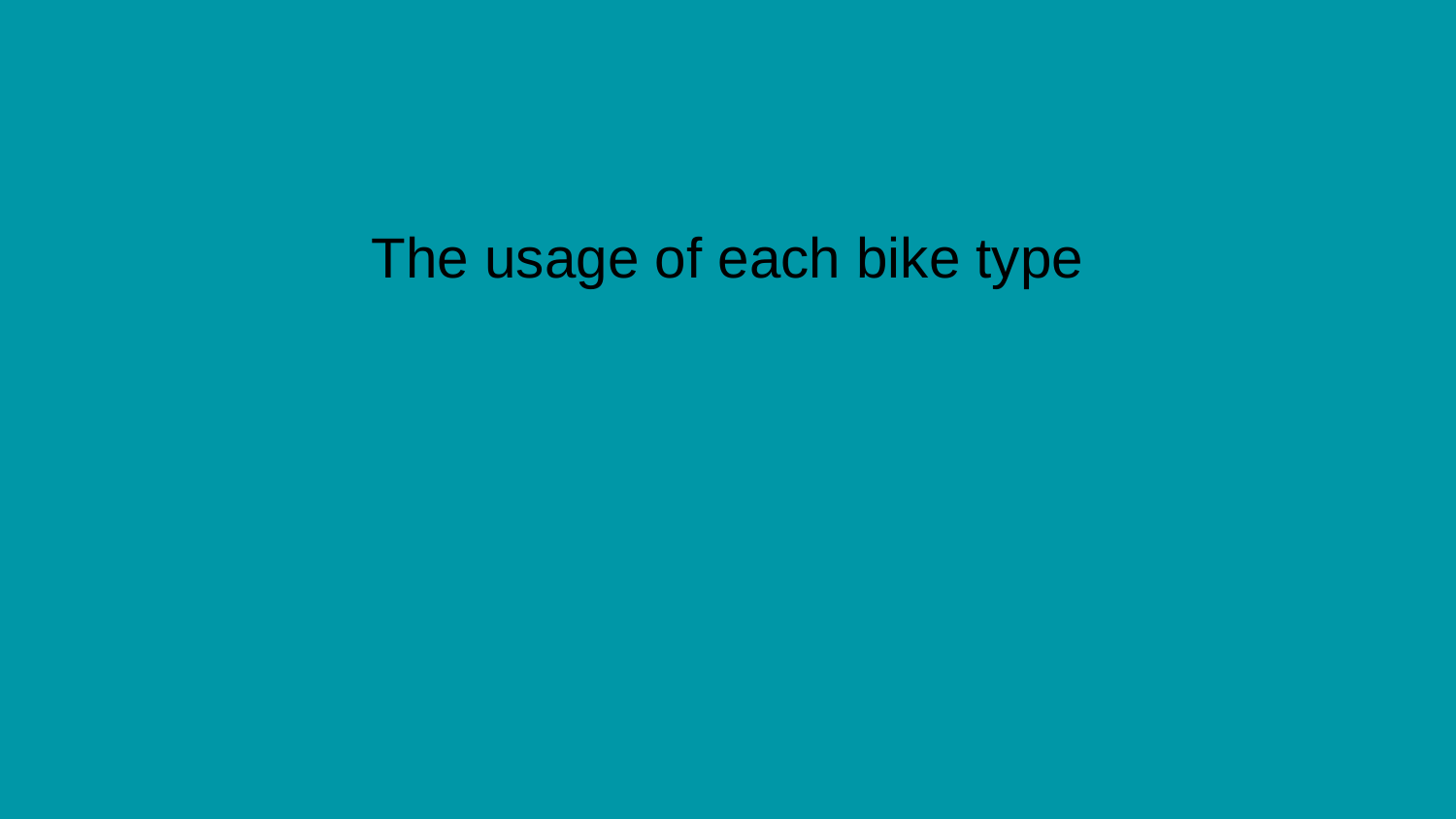

# The usage of each bike type